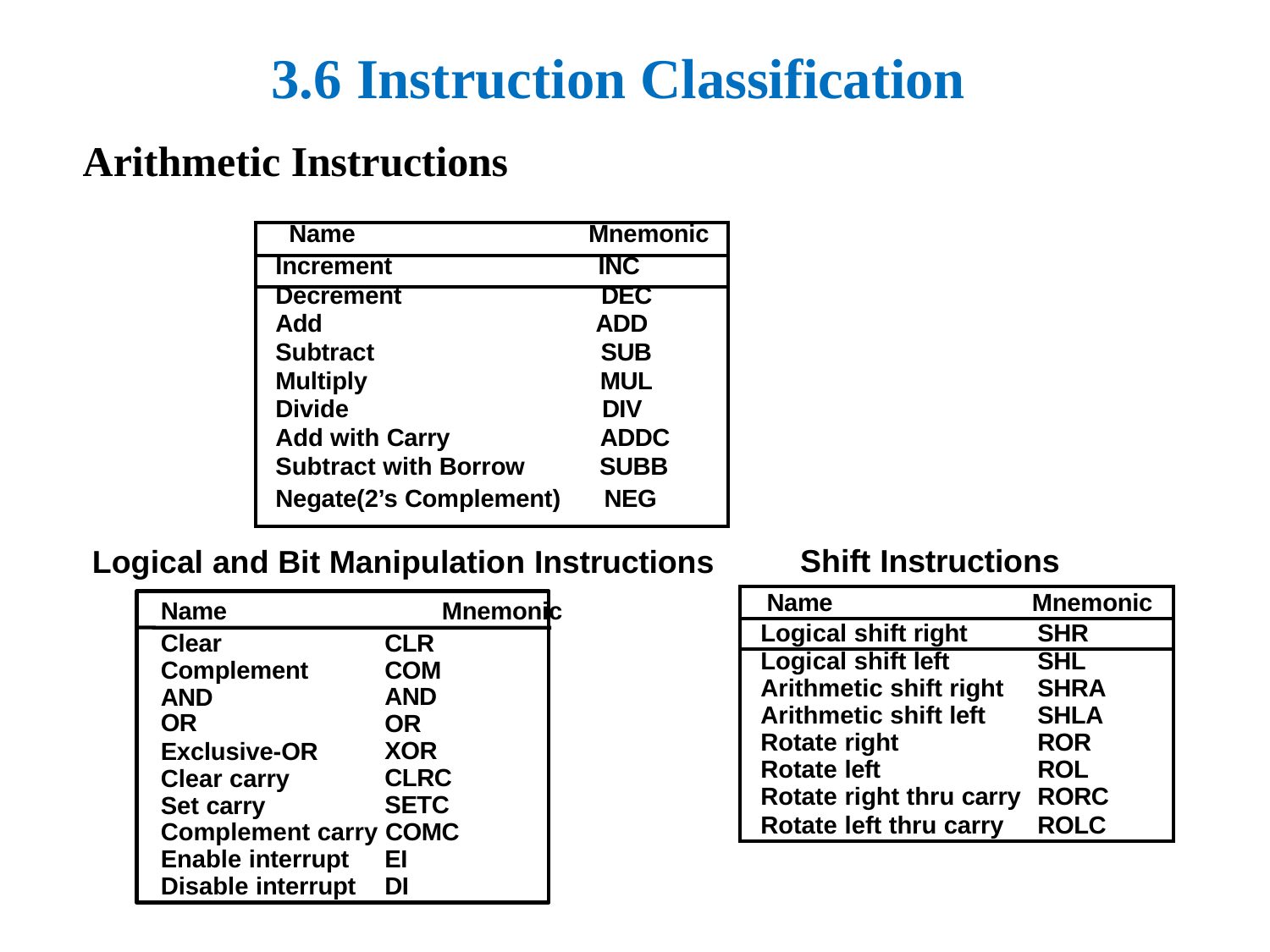

# 3.6 Instruction Classification
Arithmetic Instructions
| Name | Mnemonic |
| --- | --- |
| Increment | INC |
| Decrement | DEC |
| Add | ADD |
| Subtract | SUB |
| Multiply | MUL |
| Divide | DIV |
| Add with Carry | ADDC |
| Subtract with Borrow | SUBB |
| Negate(2’s Complement) | NEG |
Logical and Bit Manipulation Instructions
Name	Mnemonic
Shift Instructions
| Name | Mnemonic |
| --- | --- |
| Logical shift right | SHR |
| Logical shift left | SHL |
| Arithmetic shift right | SHRA |
| Arithmetic shift left | SHLA |
| Rotate right | ROR |
| Rotate left | ROL |
| Rotate right thru carry | RORC |
| Rotate left thru carry | ROLC |

Clear Complement AND
OR
Exclusive-OR Clear carry Set carry
CLR COM AND OR XOR CLRC SETC
Complement carry COMC Enable interrupt	EI Disable interrupt	DI